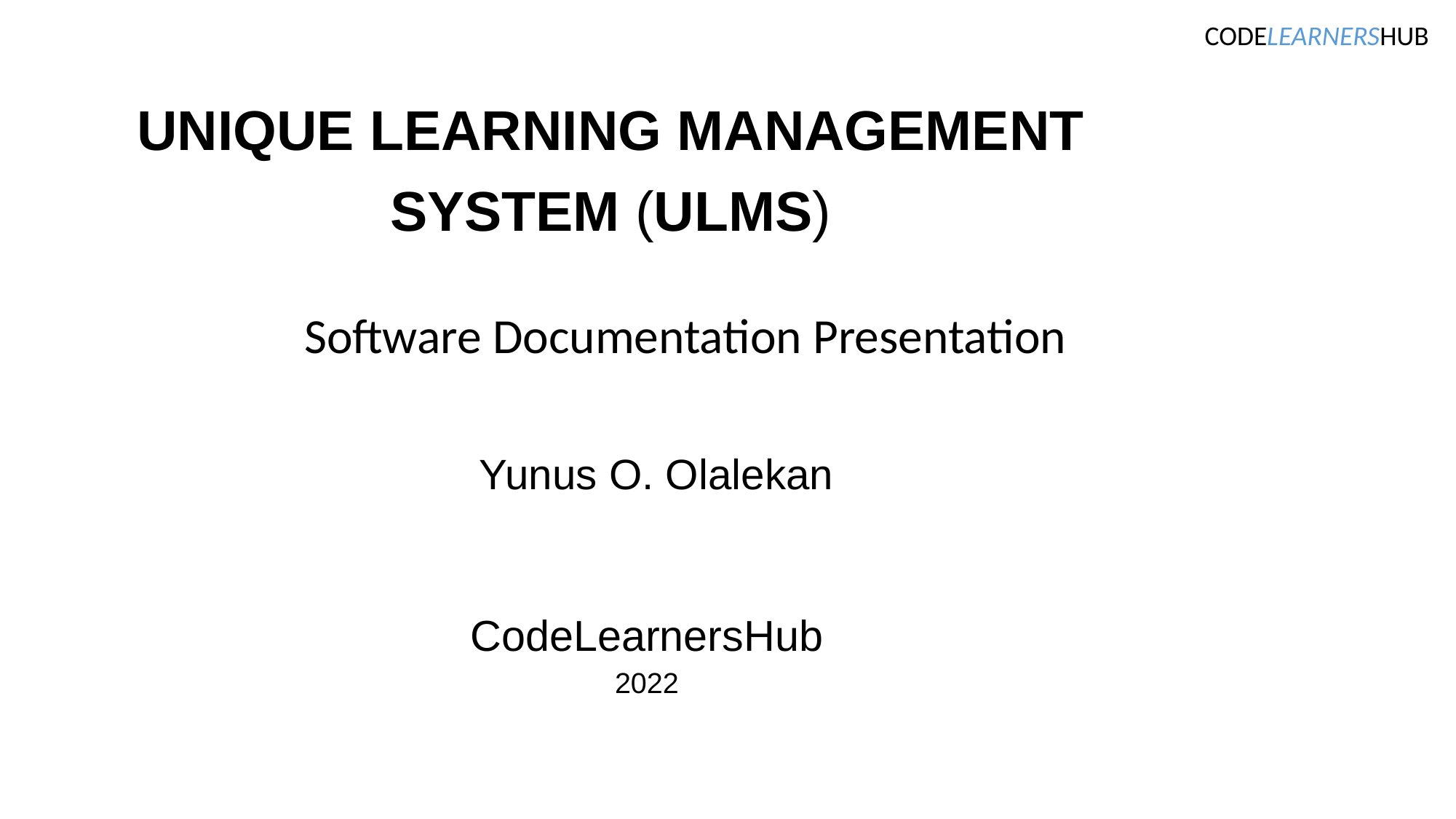

CODELEARNERSHUB
UNIQUE LEARNING MANAGEMENT SYSTEM (ULMS)
# Software Documentation Presentation

Yunus O. Olalekan

CodeLearnersHub
2022